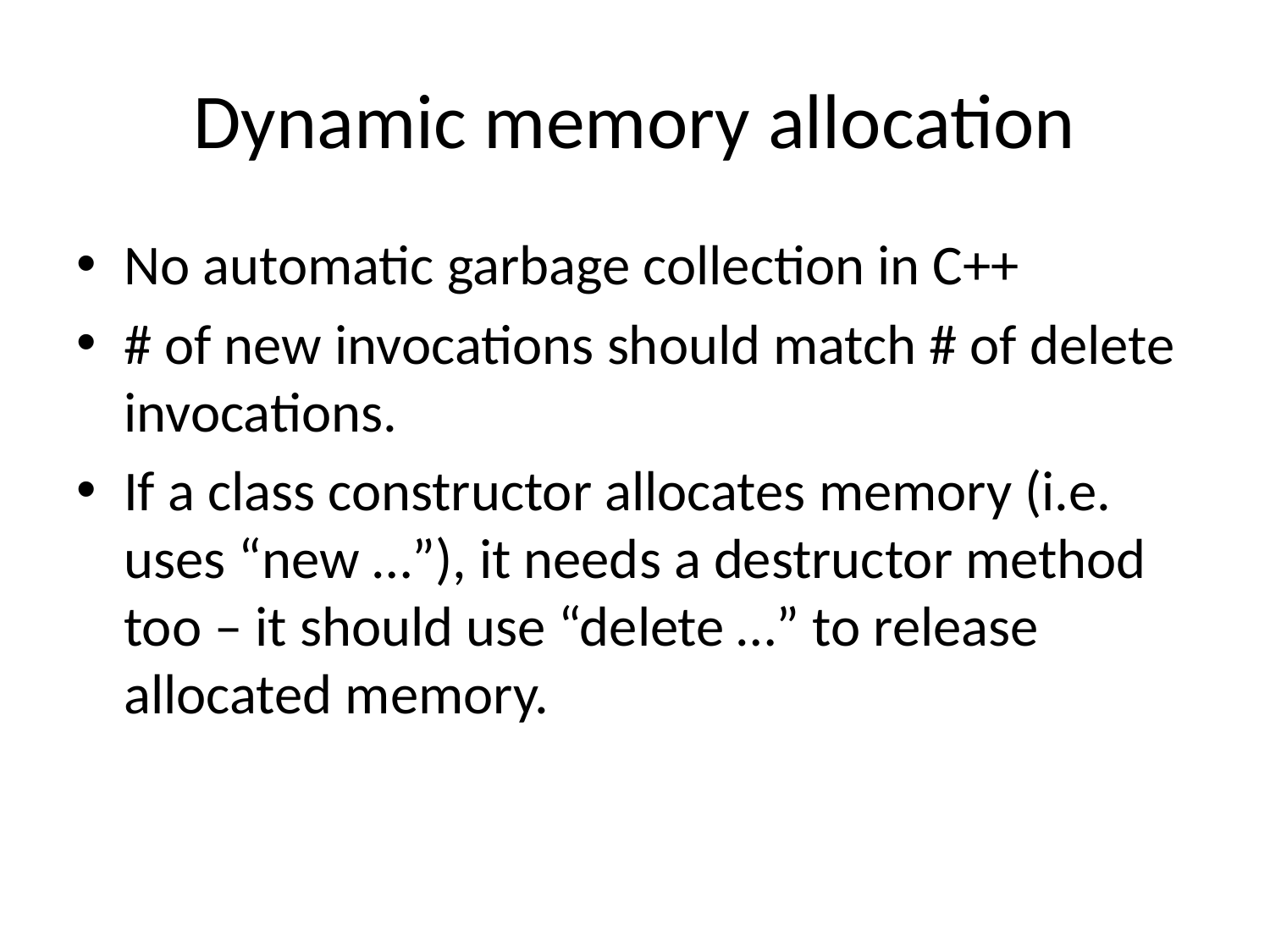

# Dynamic memory allocation
No automatic garbage collection in C++
# of new invocations should match # of delete invocations.
If a class constructor allocates memory (i.e. uses “new …”), it needs a destructor method too – it should use “delete …” to release allocated memory.